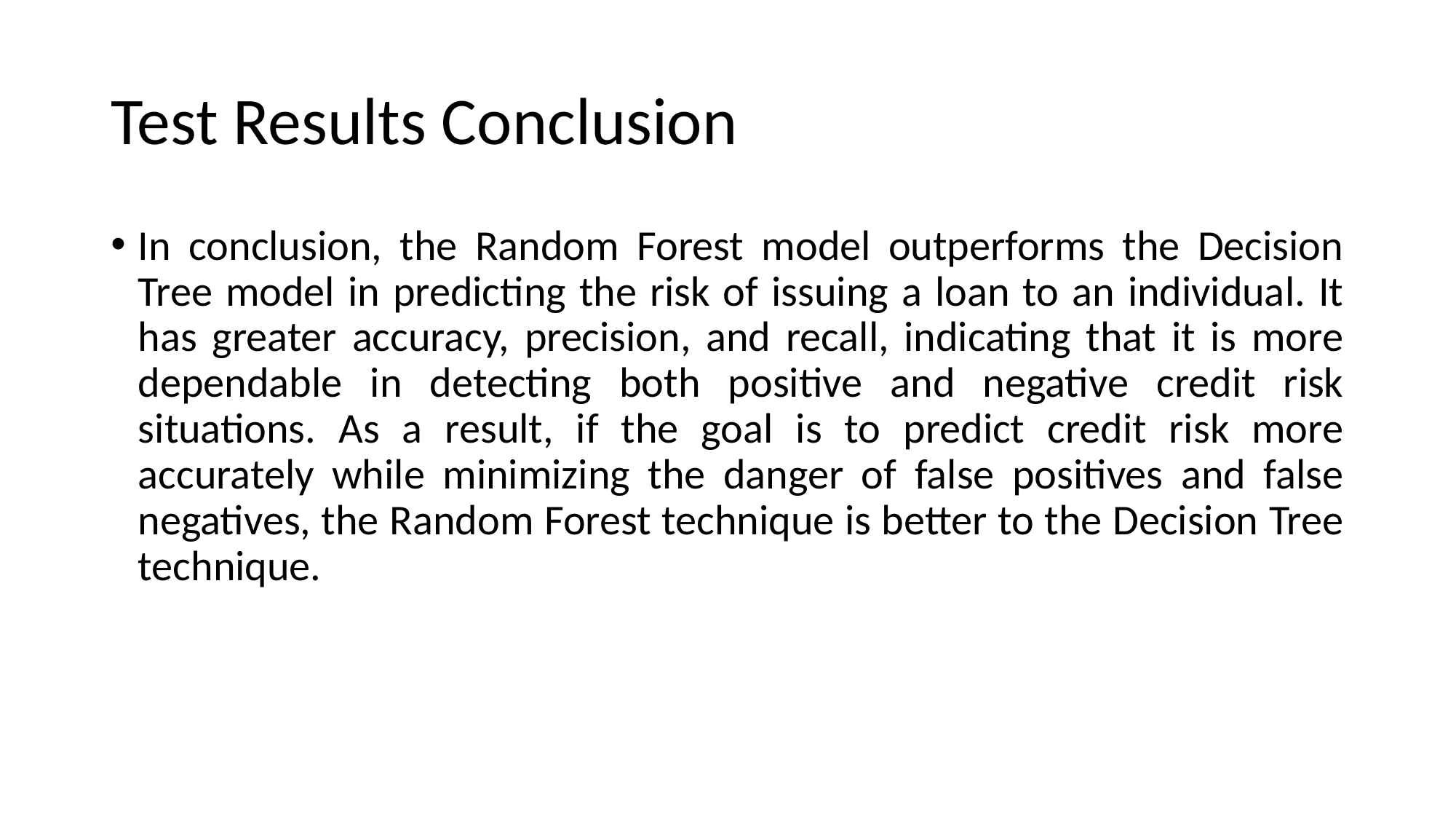

# Test Results Conclusion
In conclusion, the Random Forest model outperforms the Decision Tree model in predicting the risk of issuing a loan to an individual. It has greater accuracy, precision, and recall, indicating that it is more dependable in detecting both positive and negative credit risk situations. As a result, if the goal is to predict credit risk more accurately while minimizing the danger of false positives and false negatives, the Random Forest technique is better to the Decision Tree technique.